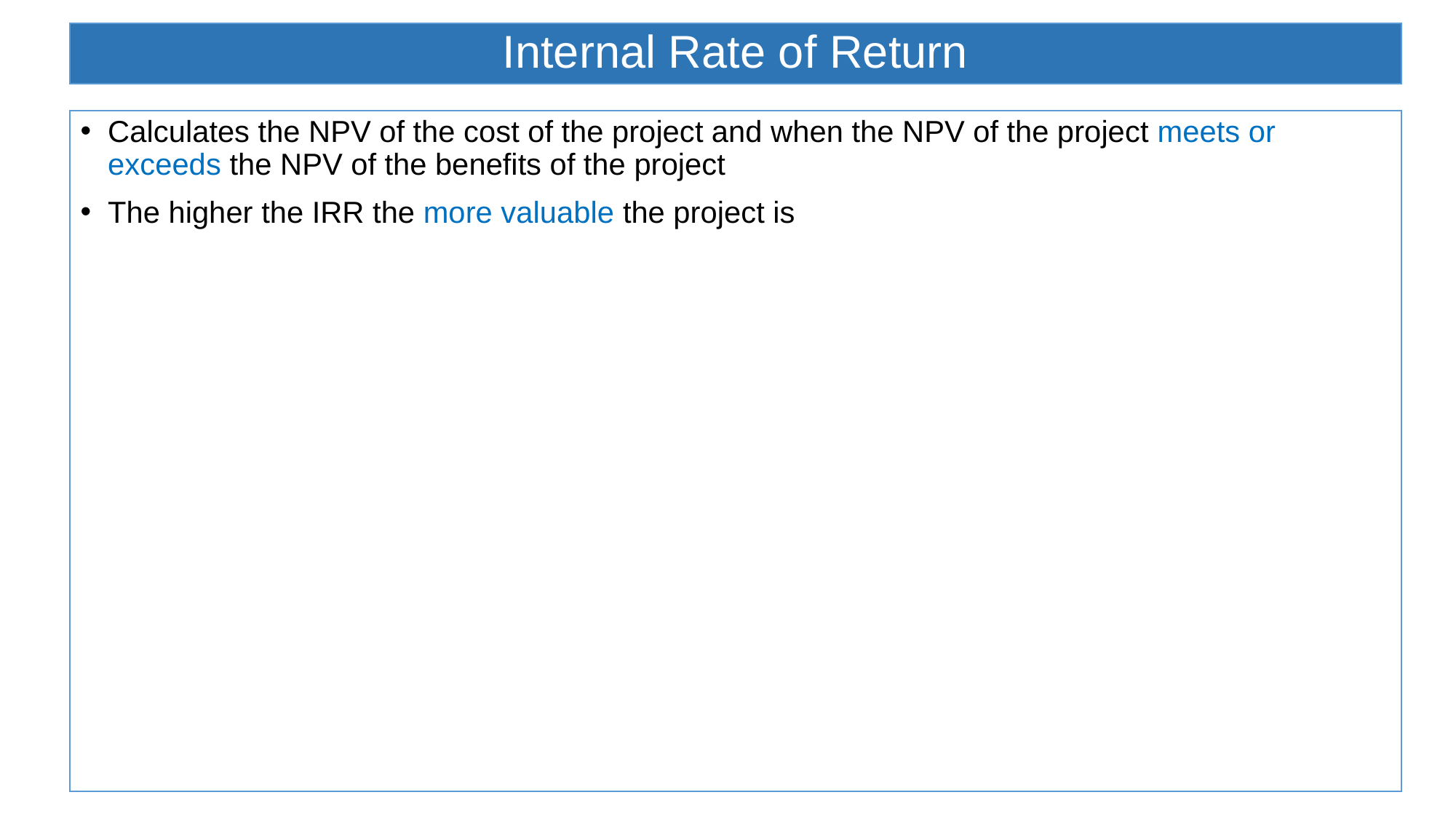

# Internal Rate of Return
Calculates the NPV of the cost of the project and when the NPV of the project meets or exceeds the NPV of the benefits of the project
The higher the IRR the more valuable the project is